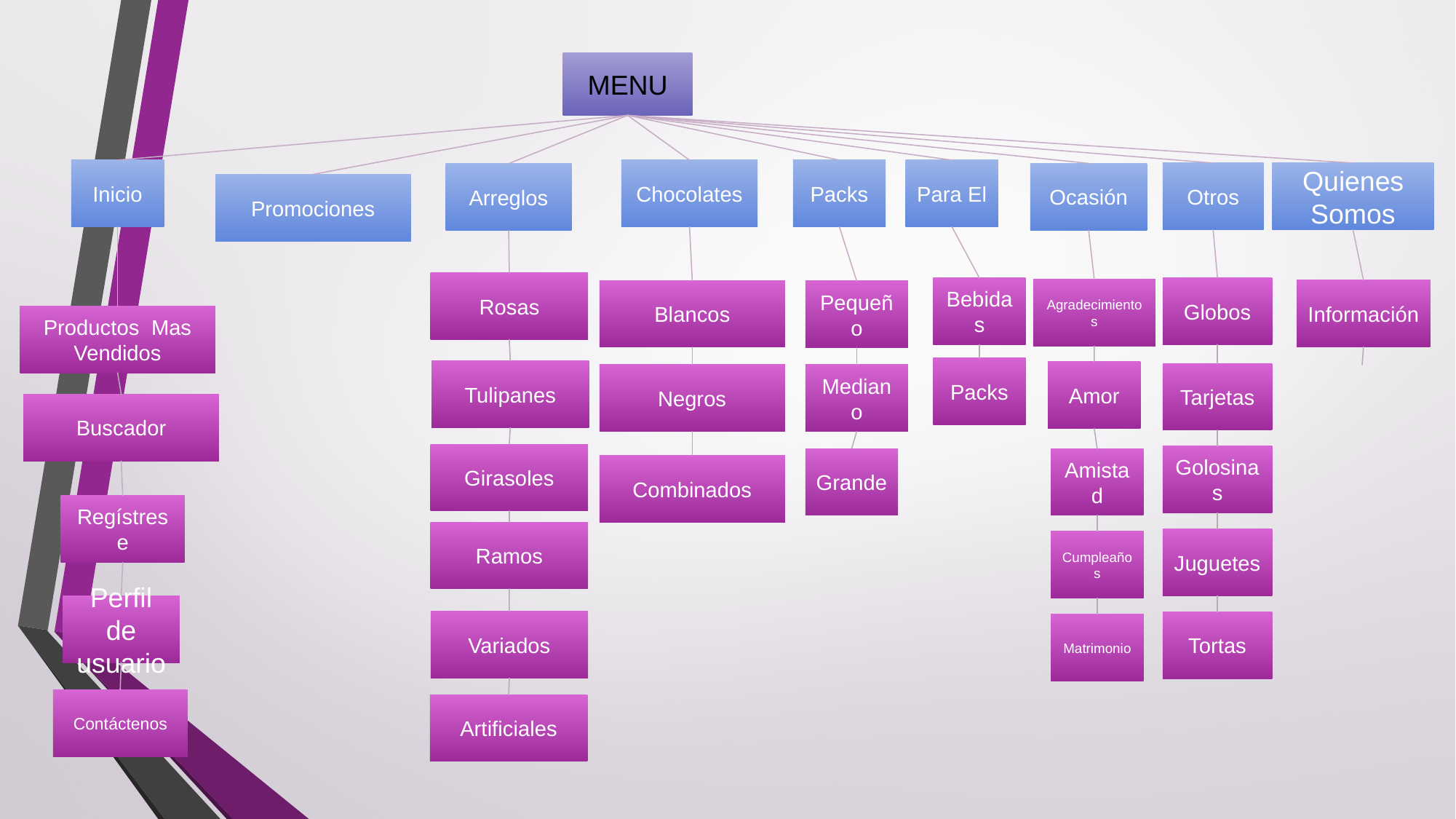

MENU
Inicio
Chocolates
Packs
Para El
Otros
Quienes Somos
Ocasión
Arreglos
Promociones
Rosas
Globos
Bebidas
Agradecimientos
Información
Blancos
Pequeño
Productos  Mas Vendidos
Packs
Tulipanes
Amor
Tarjetas
Mediano
Negros
Buscador
Girasoles
Golosinas
Grande
Amistad
Combinados
Regístrese
Ramos
Juguetes
Cumpleaños
Perfil de usuario
Variados
Tortas
Matrimonio
Contáctenos
Artificiales